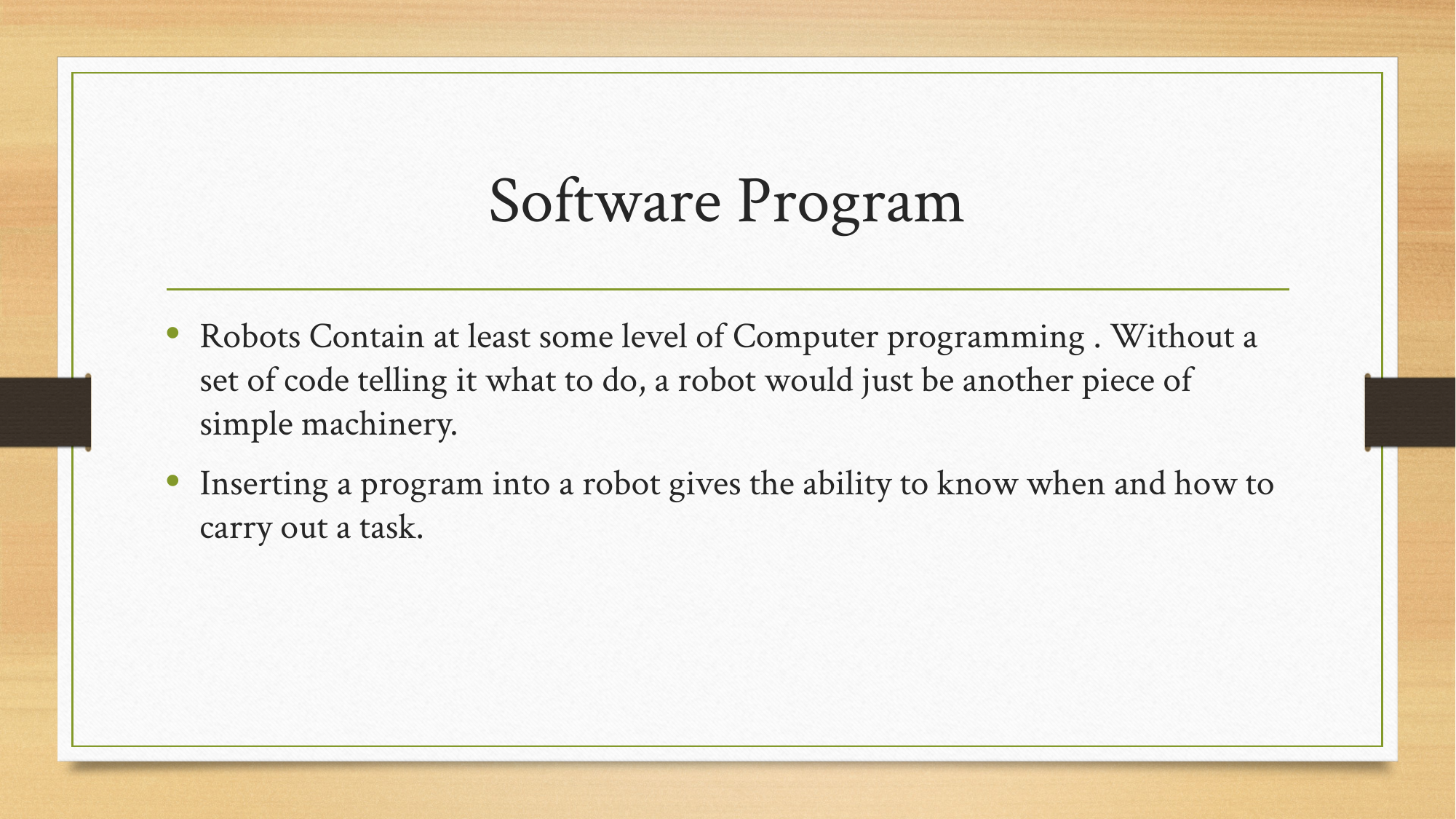

# Software Program
Robots Contain at least some level of Computer programming . Without a set of code telling it what to do, a robot would just be another piece of simple machinery.
Inserting a program into a robot gives the ability to know when and how to carry out a task.